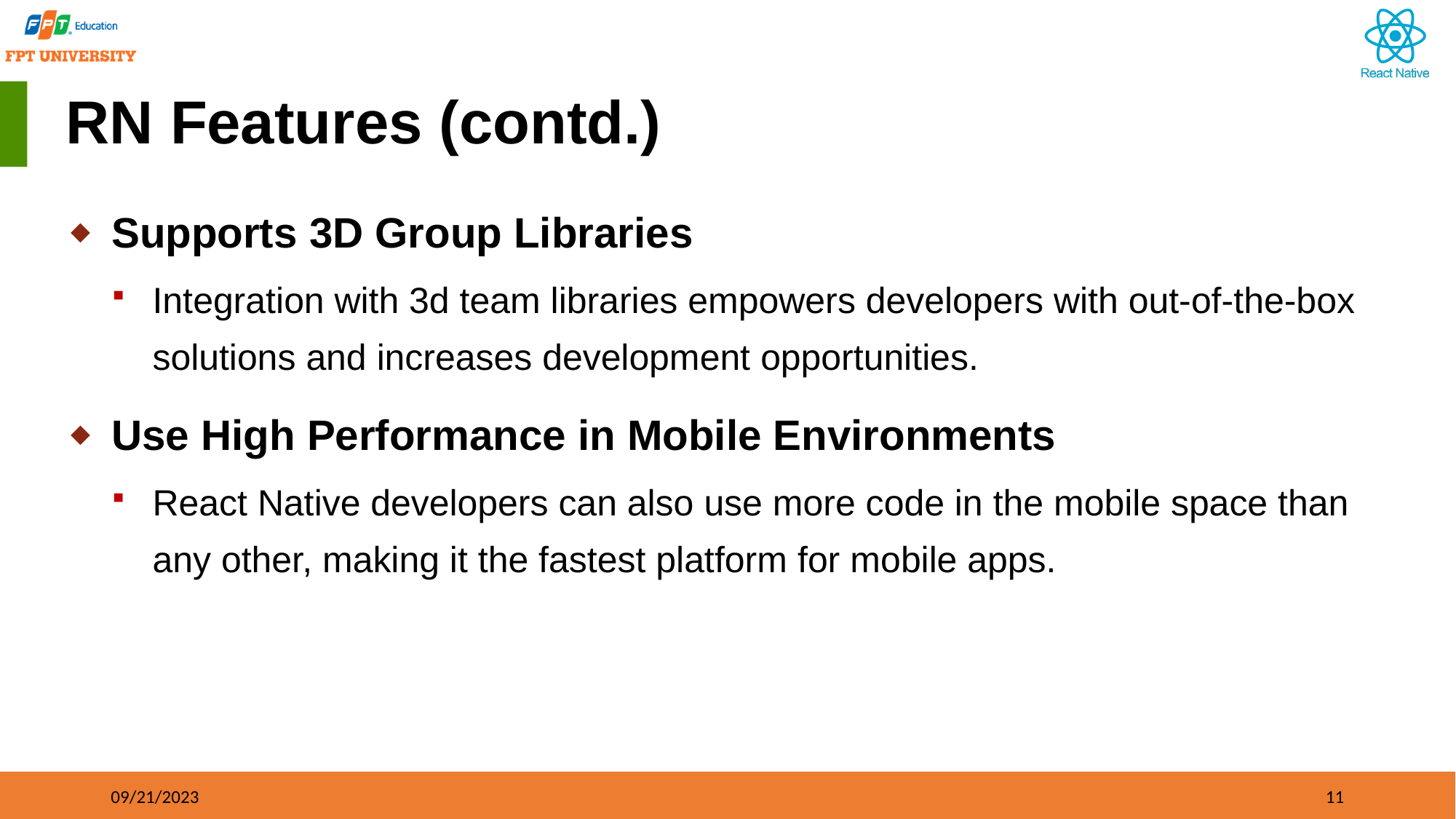

# RN Features (contd.)
Supports 3D Group Libraries
Integration with 3d team libraries empowers developers with out-of-the-box solutions and increases development opportunities.
Use High Performance in Mobile Environments
React Native developers can also use more code in the mobile space than any other, making it the fastest platform for mobile apps.

09/21/2023
11